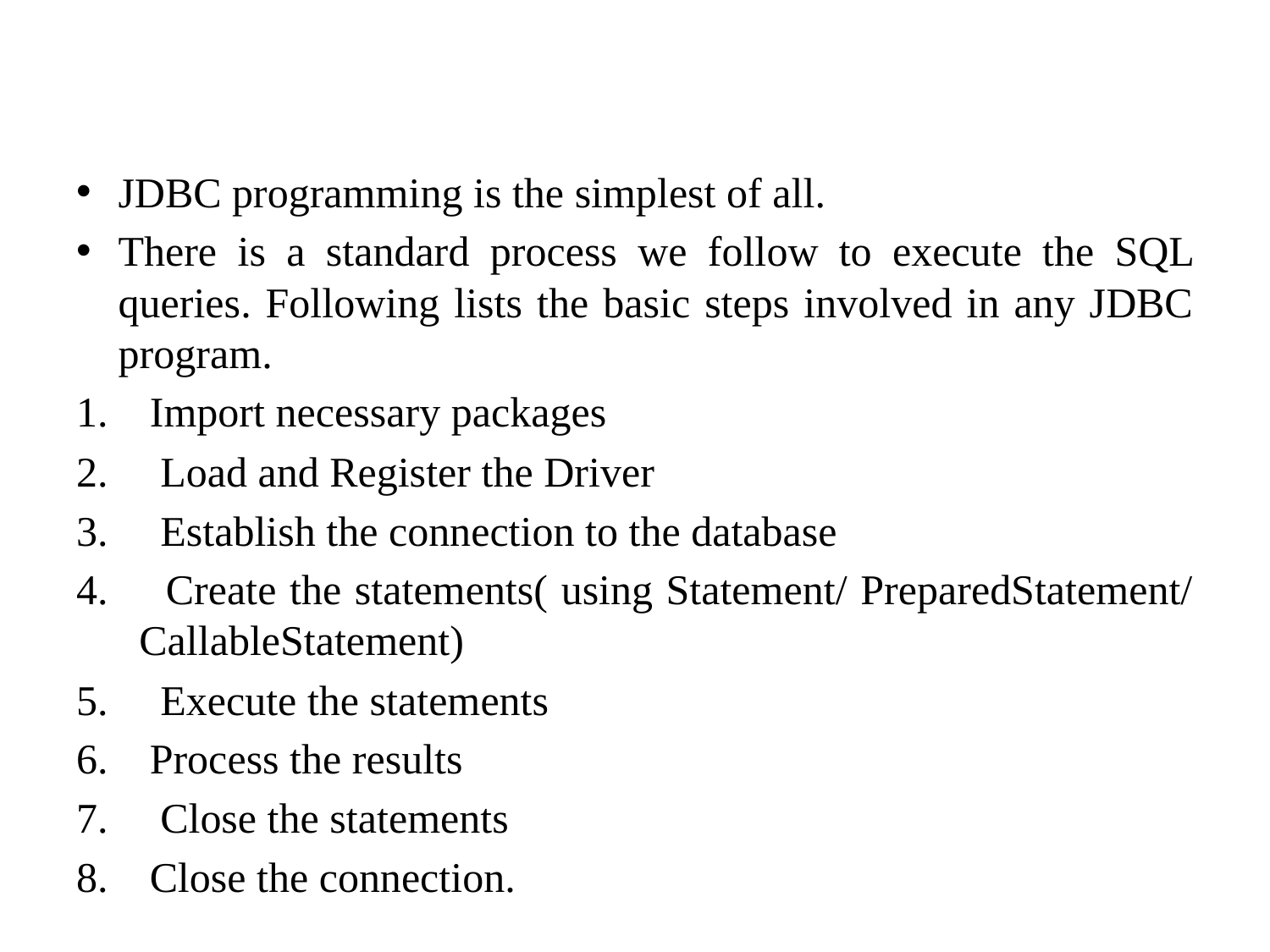

#
JDBC programming is the simplest of all.
There is a standard process we follow to execute the SQL queries. Following lists the basic steps involved in any JDBC program.
 Import necessary packages
  Load and Register the Driver
  Establish the connection to the database
  Create the statements( using Statement/ PreparedStatement/ CallableStatement)
  Execute the statements
 Process the results
  Close the statements
 Close the connection.